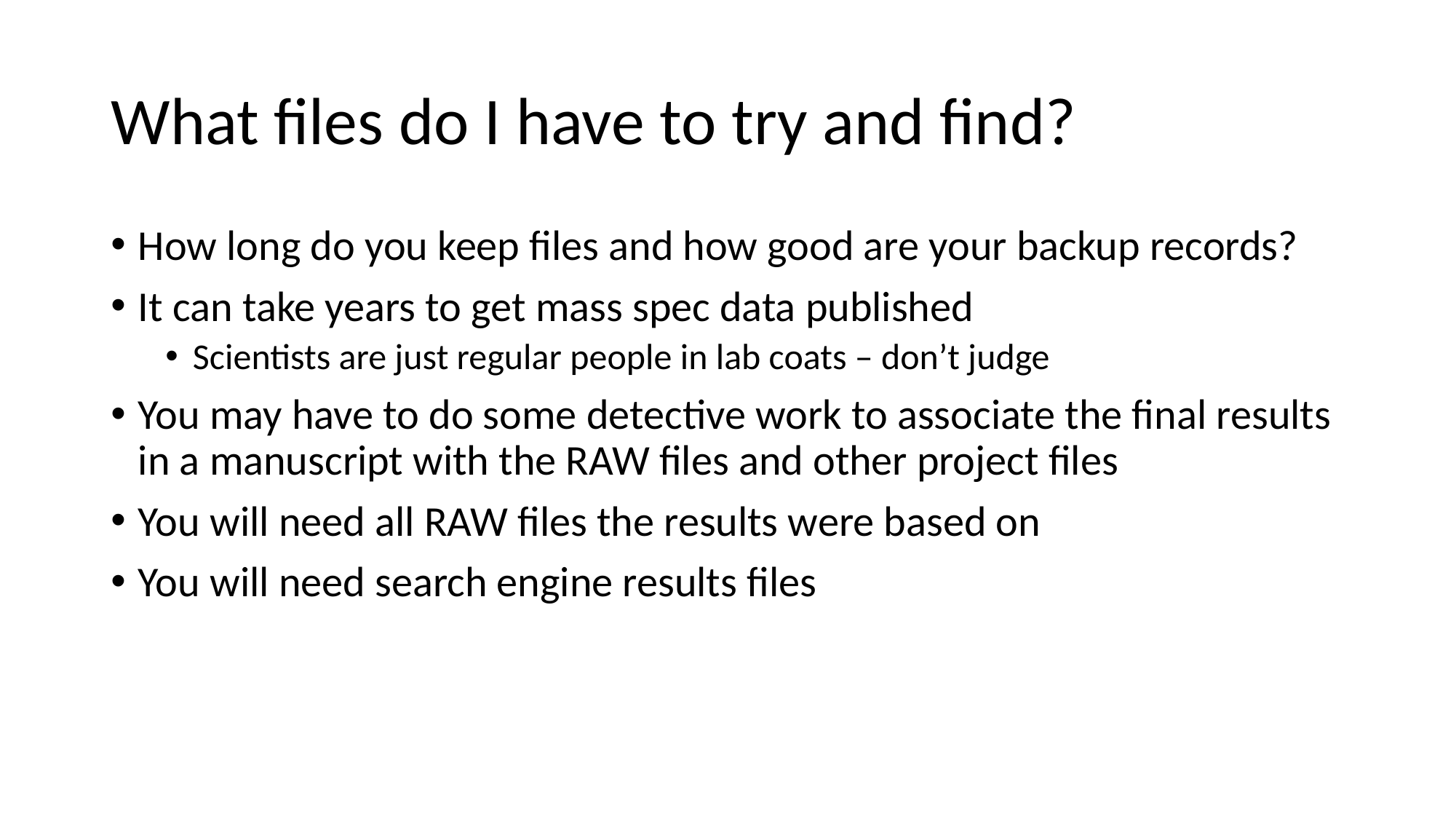

# What files do I have to try and find?
How long do you keep files and how good are your backup records?
It can take years to get mass spec data published
Scientists are just regular people in lab coats – don’t judge
You may have to do some detective work to associate the final results in a manuscript with the RAW files and other project files
You will need all RAW files the results were based on
You will need search engine results files